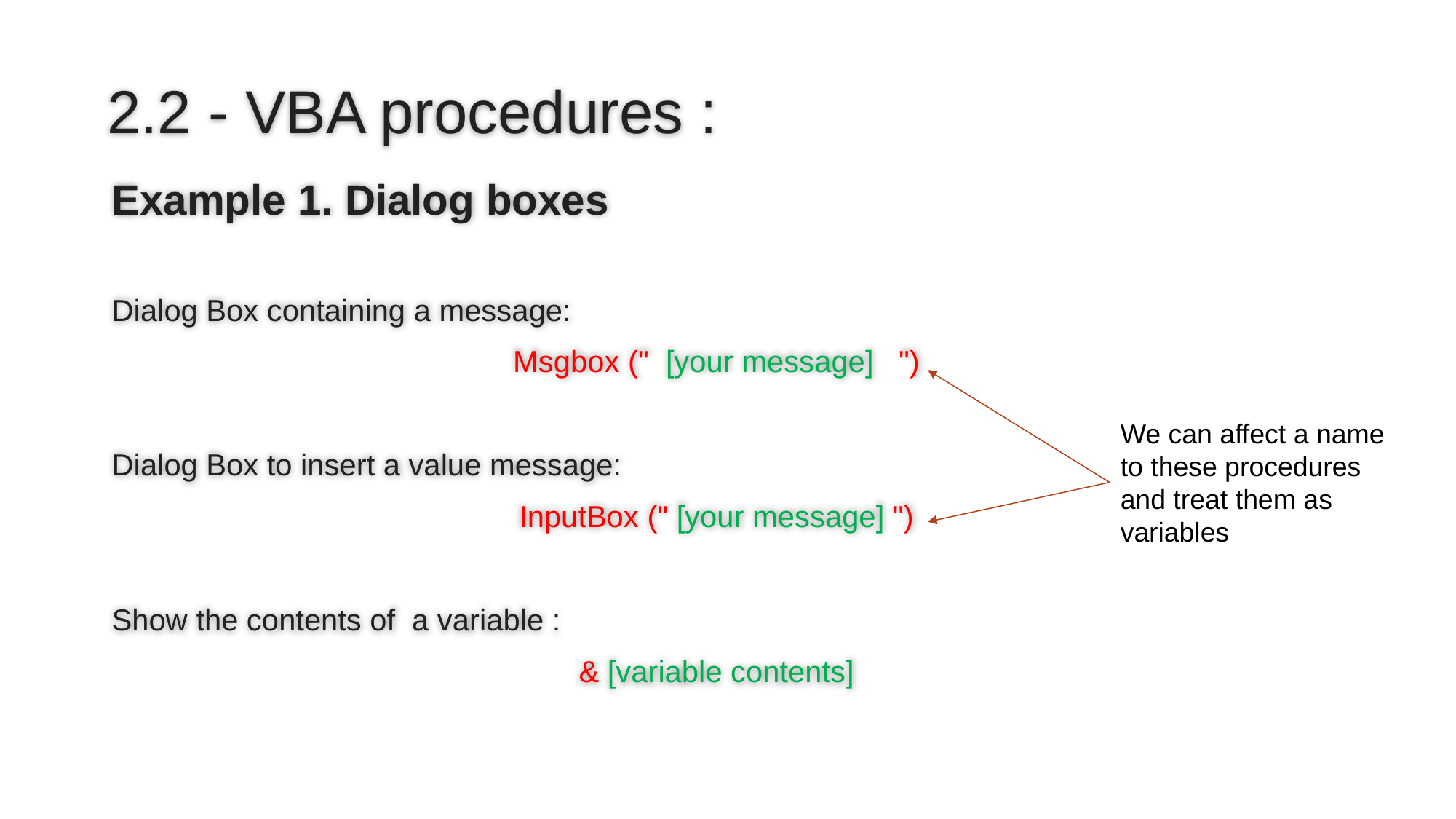

# 2.2 - VBA procedures :
Example 1. Dialog boxes

Dialog Box containing a message:
Msgbox ("  [your message]   ")

Dialog Box to insert a value message:
InputBox (" [your message] ")

Show the contents of  a variable :
& [variable contents]

We can affect a name to these procedures and treat them as variables